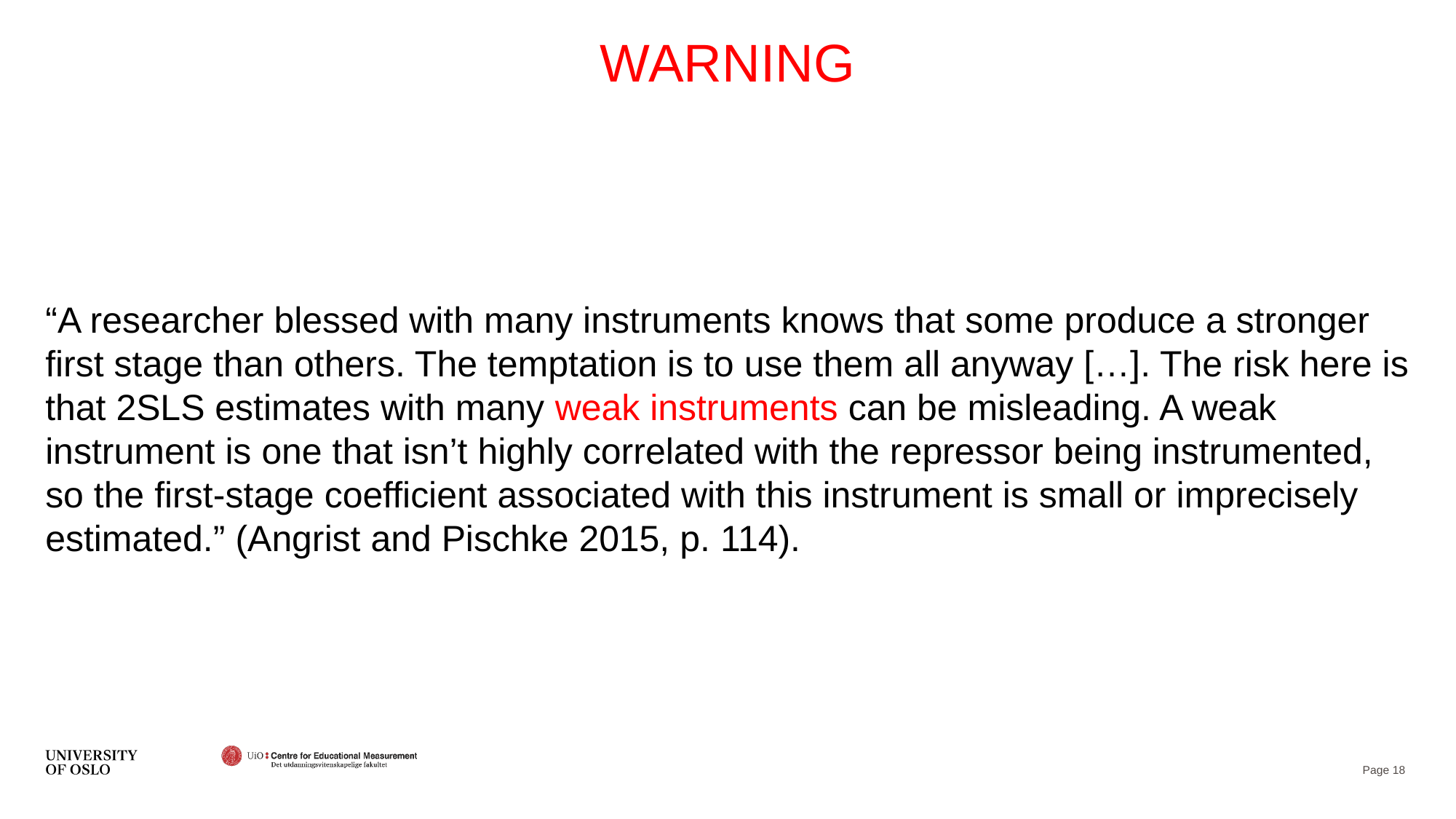

# WARNING
“A researcher blessed with many instruments knows that some produce a stronger first stage than others. The temptation is to use them all anyway […]. The risk here is that 2SLS estimates with many weak instruments can be misleading. A weak instrument is one that isn’t highly correlated with the repressor being instrumented, so the first-stage coefficient associated with this instrument is small or imprecisely estimated.” (Angrist and Pischke 2015, p. 114).

Page 18